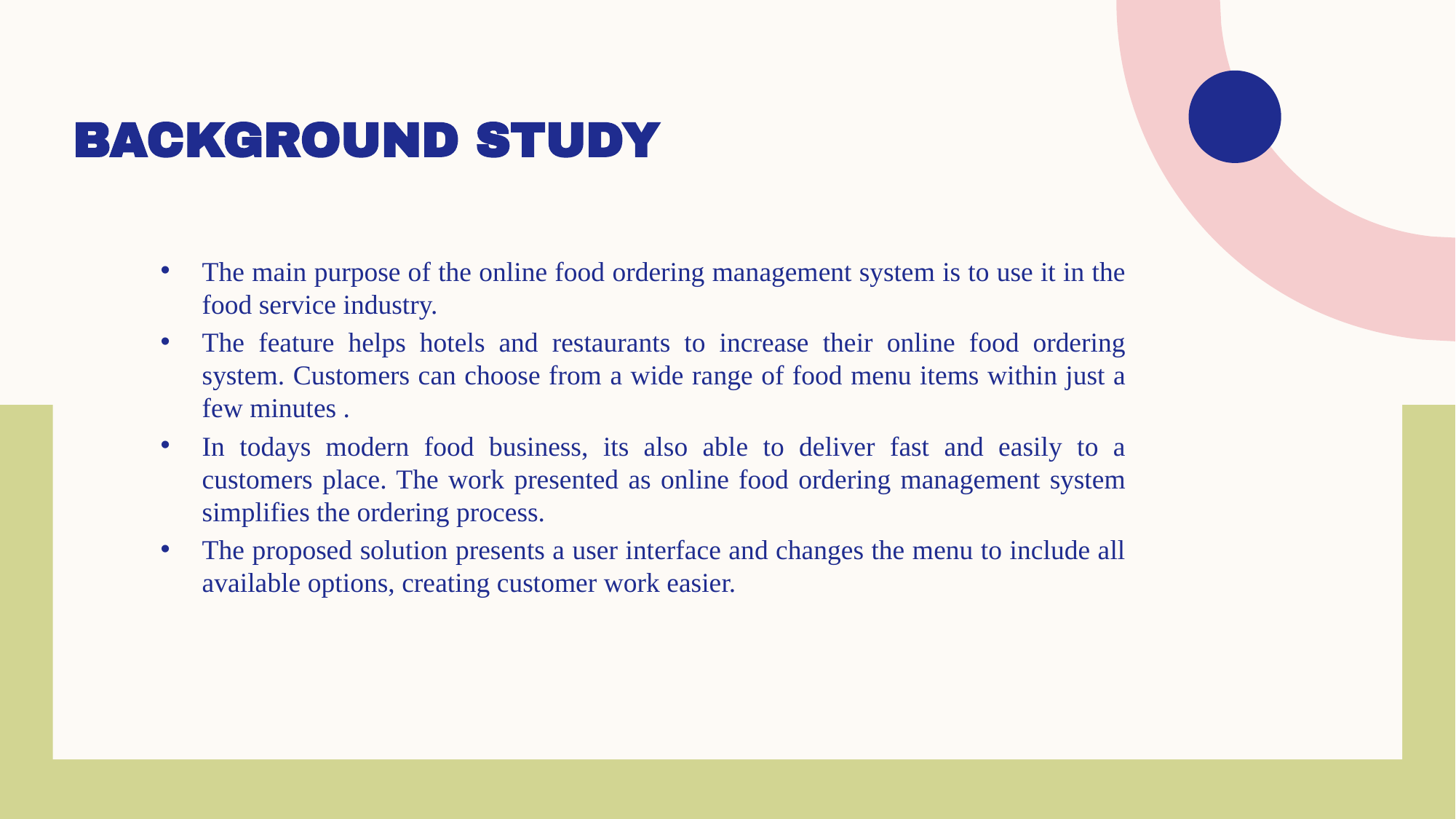

# Background study
The main purpose of the online food ordering management system is to use it in the food service industry.
The feature helps hotels and restaurants to increase their online food ordering system. Customers can choose from a wide range of food menu items within just a few minutes .
In todays modern food business, its also able to deliver fast and easily to a customers place. The work presented as online food ordering management system simplifies the ordering process.
The proposed solution presents a user interface and changes the menu to include all available options, creating customer work easier.